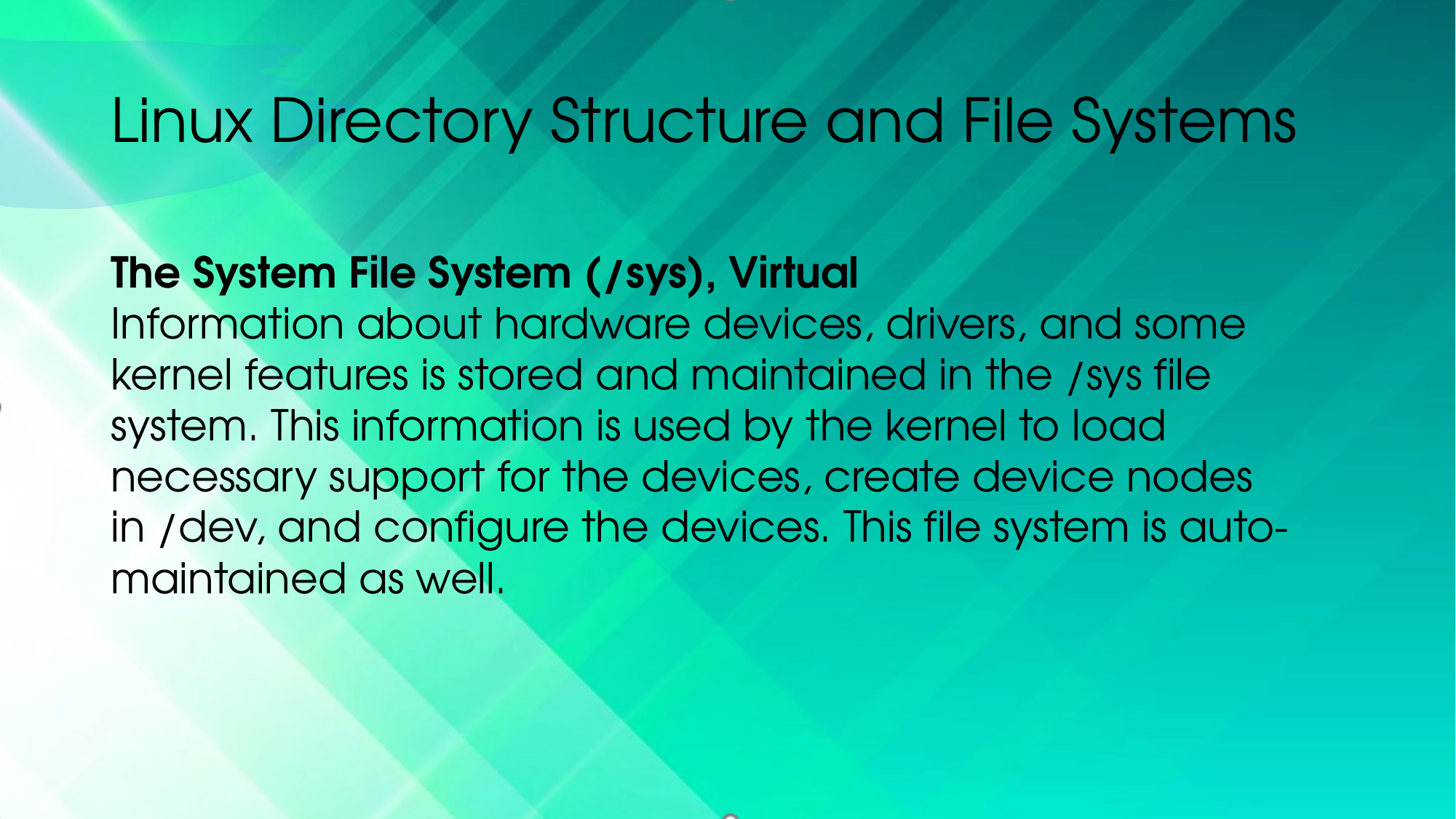

# Linux Directory Structure and File Systems
The System File System (/sys), Virtual
Information about hardware devices, drivers, and some kernel features is stored and maintained in the /sys file system. This information is used by the kernel to load necessary support for the devices, create device nodes in /dev, and configure the devices. This file system is auto-maintained as well.